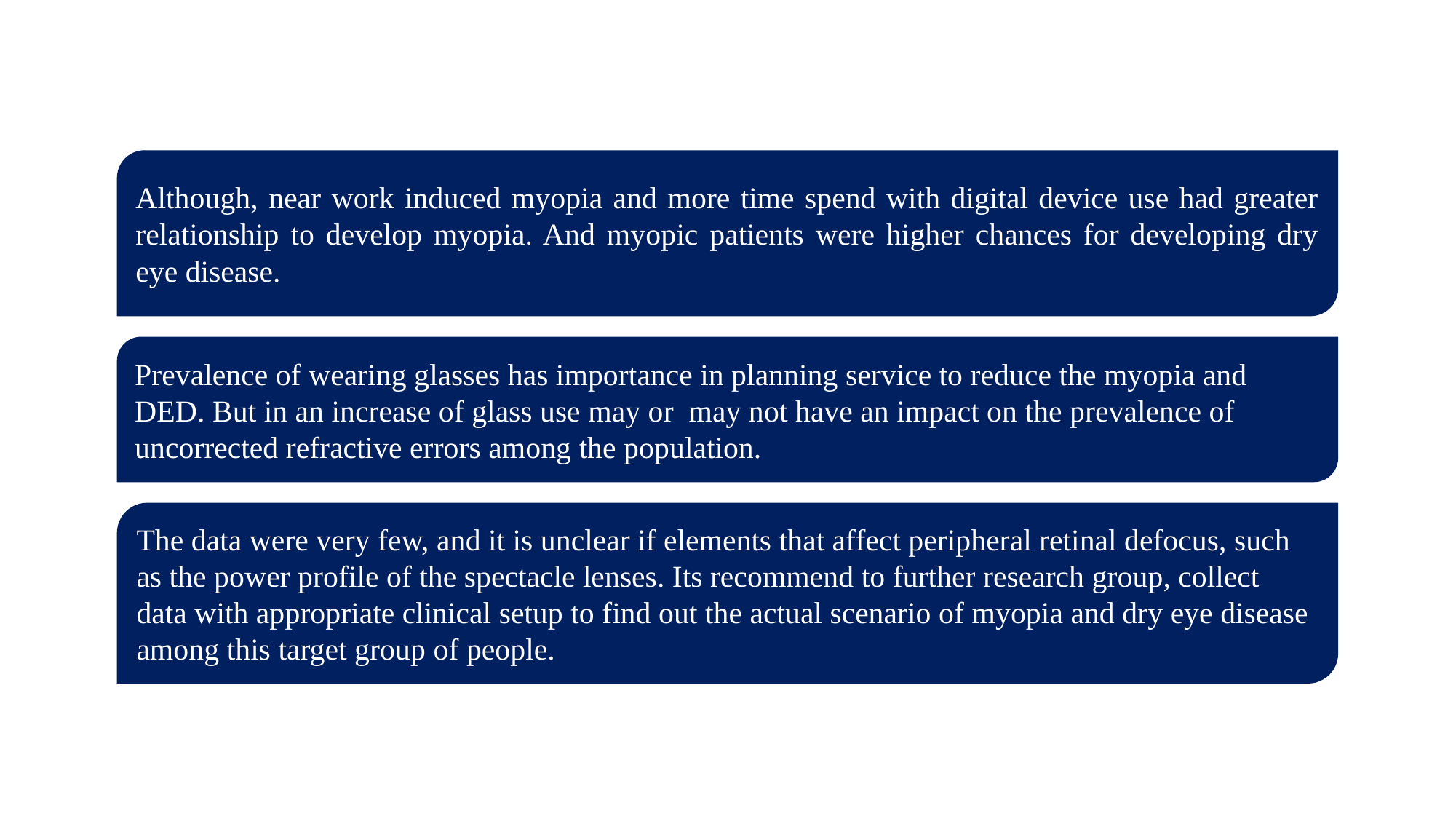

Although, near work induced myopia and more time spend with digital device use had greater relationship to develop myopia. And myopic patients were higher chances for developing dry eye disease.
Prevalence of wearing glasses has importance in planning service to reduce the myopia and DED. But in an increase of glass use may or  may not have an impact on the prevalence of uncorrected refractive errors among the population.
The data were very few, and it is unclear if elements that affect peripheral retinal defocus, such as the power profile of the spectacle lenses. Its recommend to further research group, collect data with appropriate clinical setup to find out the actual scenario of myopia and dry eye disease among this target group of people.